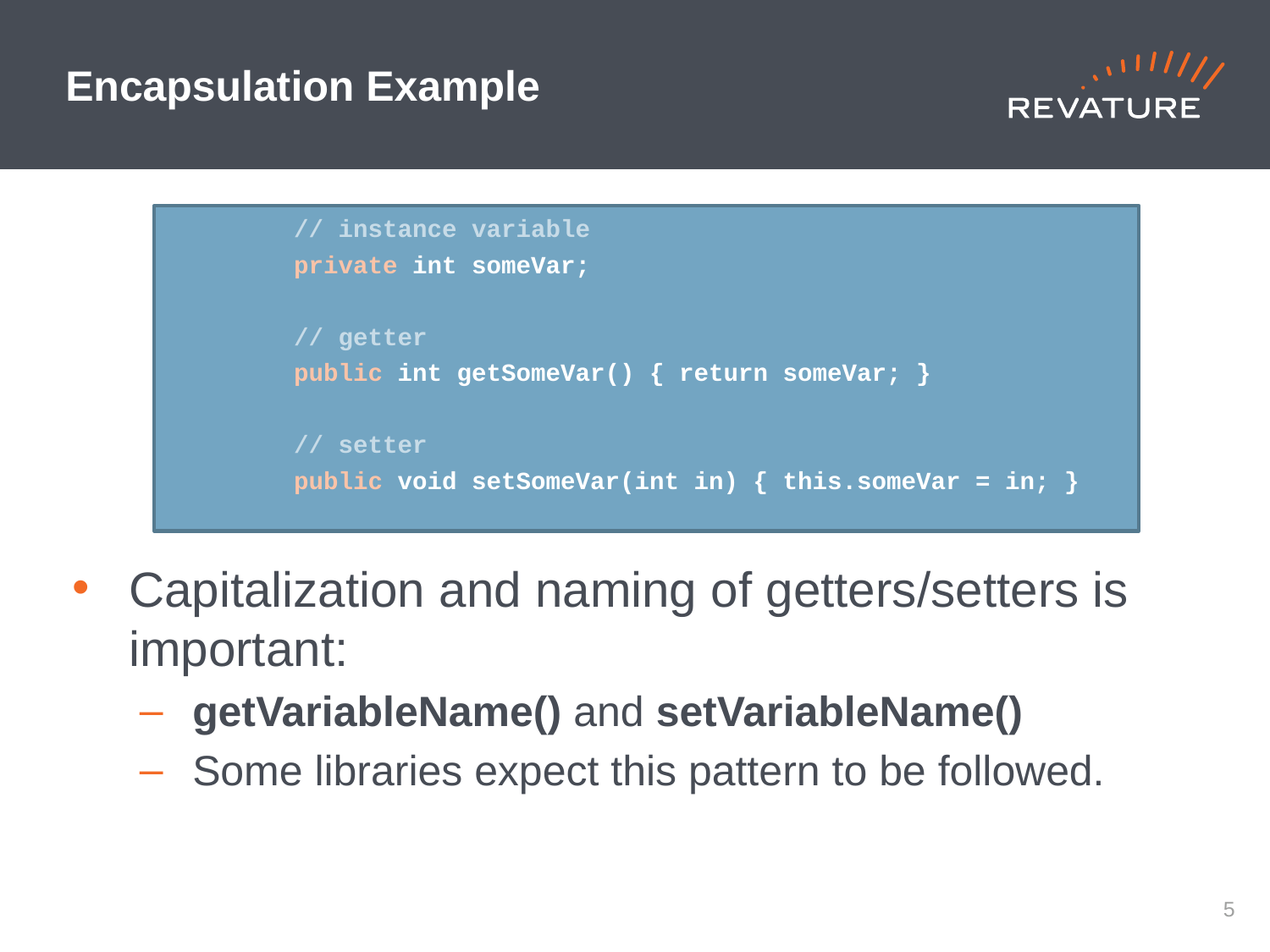

# Encapsulation Example

Capitalization and naming of getters/setters is important:
getVariableName() and setVariableName()
Some libraries expect this pattern to be followed.

// instance variable
private int someVar;

// getter
public int getSomeVar() { return someVar; }

// setter
public void setSomeVar(int in) { this.someVar = in; }

5